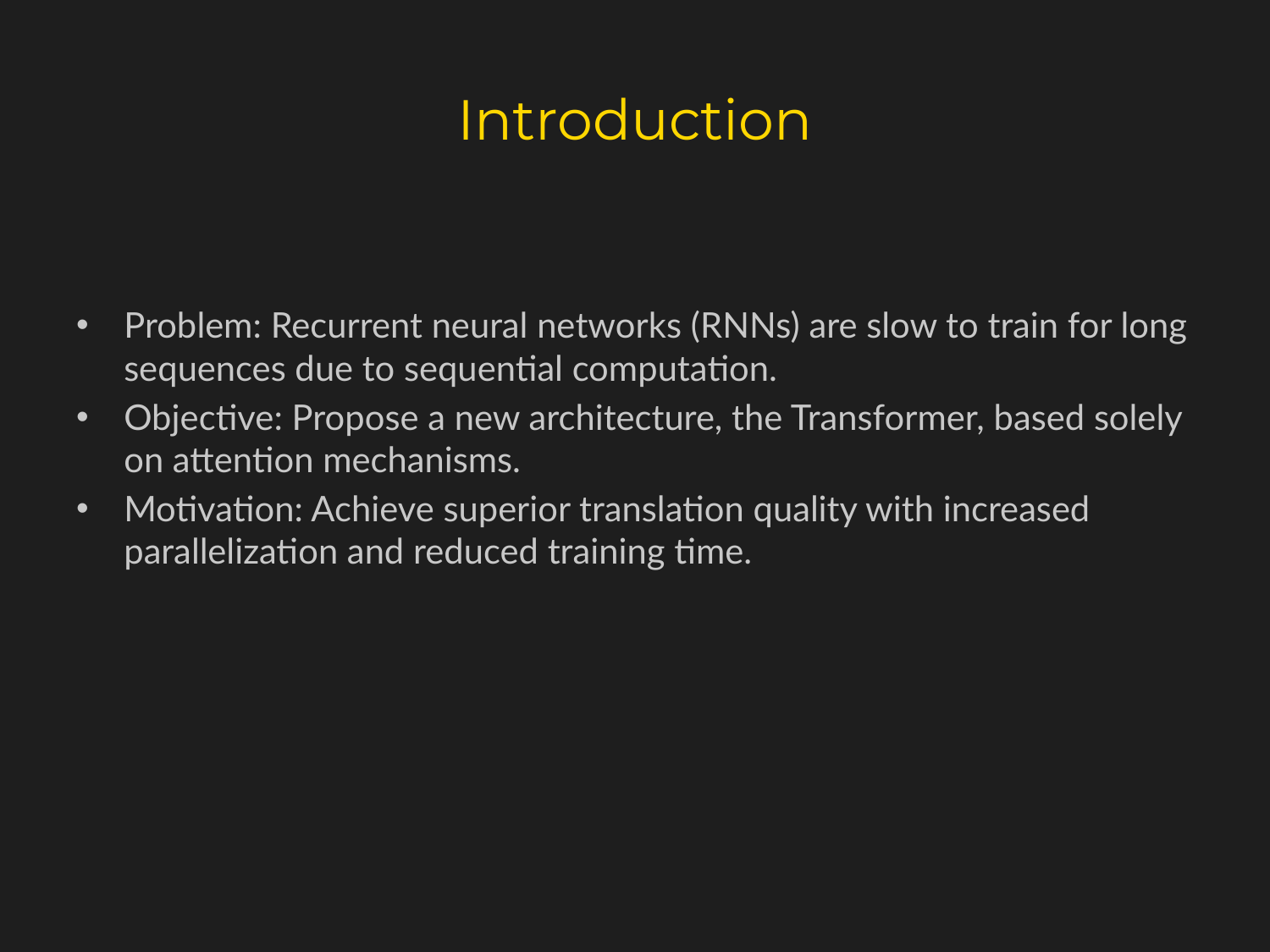

# Introduction

Problem: Recurrent neural networks (RNNs) are slow to train for long sequences due to sequential computation.
Objective: Propose a new architecture, the Transformer, based solely on attention mechanisms.
Motivation: Achieve superior translation quality with increased parallelization and reduced training time.